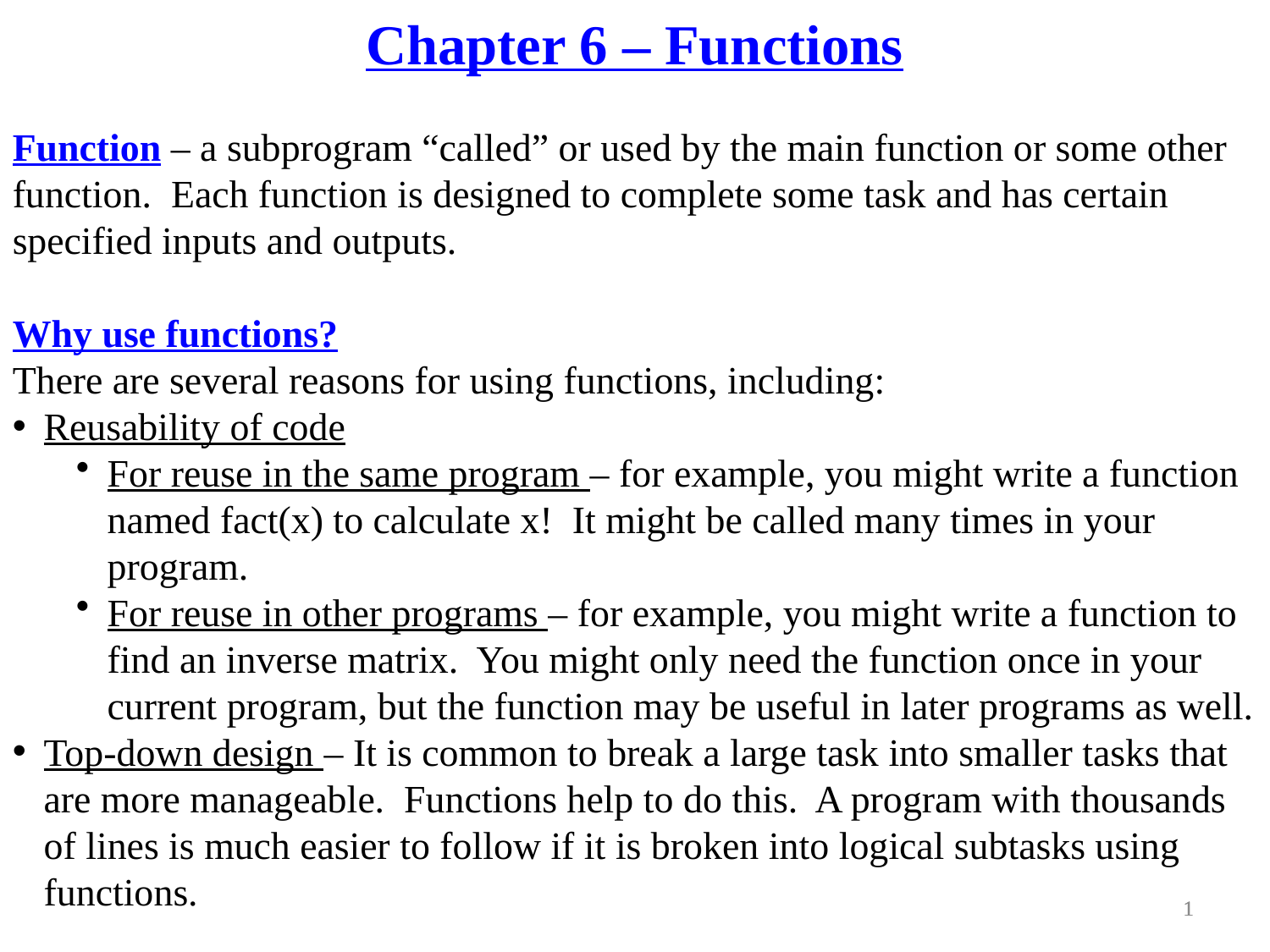

# Chapter 6 – Functions
Function – a subprogram “called” or used by the main function or some other function.  Each function is designed to complete some task and has certain specified inputs and outputs.

Why use functions?
There are several reasons for using functions, including:
Reusability of code
For reuse in the same program – for example, you might write a function named fact(x) to calculate x!  It might be called many times in your program.
For reuse in other programs – for example, you might write a function to find an inverse matrix.  You might only need the function once in your current program, but the function may be useful in later programs as well.
Top-down design – It is common to break a large task into smaller tasks that are more manageable.  Functions help to do this.  A program with thousands of lines is much easier to follow if it is broken into logical subtasks using functions.
1
1
1